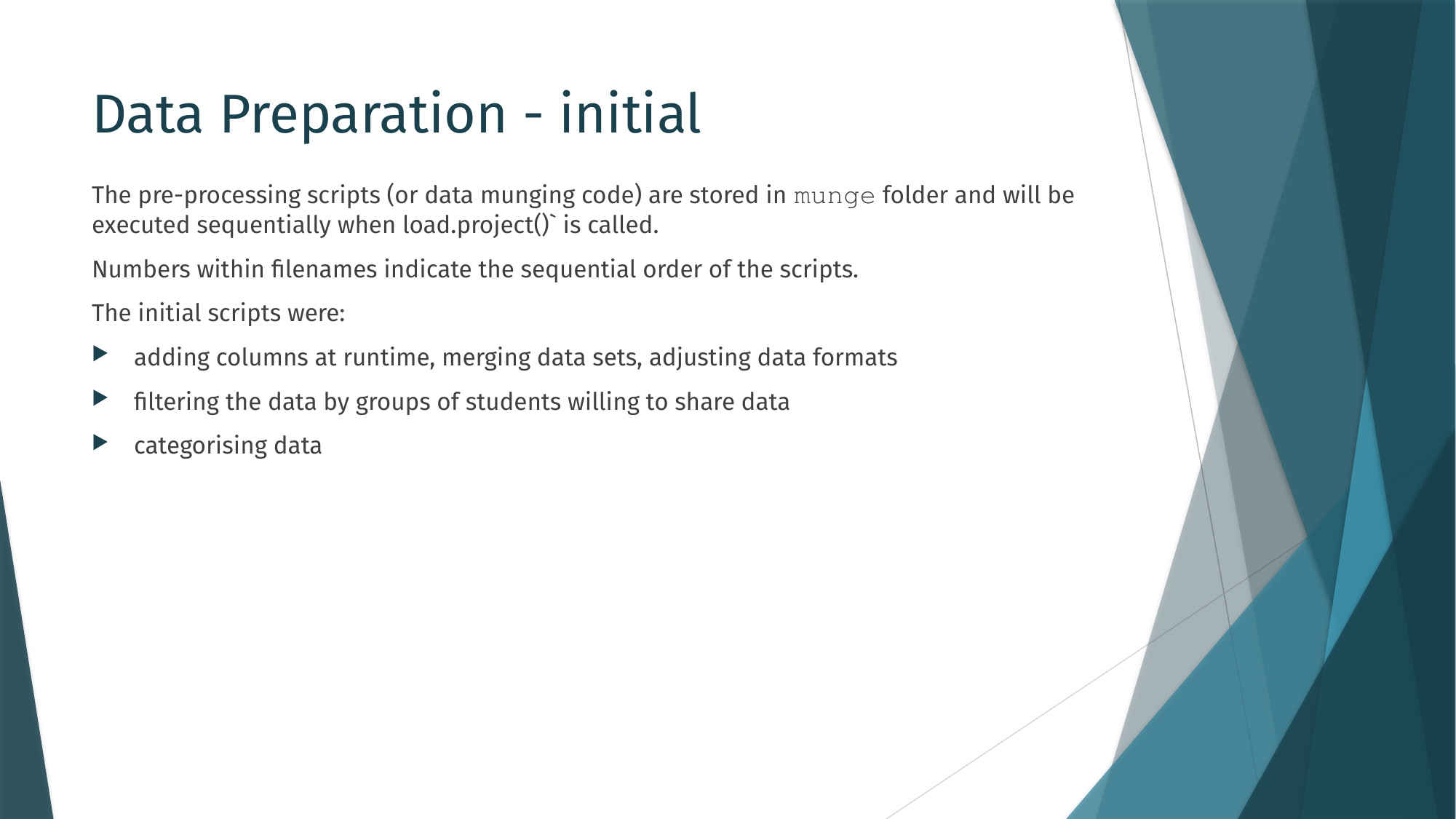

# Data Preparation - initial
The pre-processing scripts (or data munging code) are stored in munge folder and will be executed sequentially when load.project()` is called.
Numbers within filenames indicate the sequential order of the scripts.
The initial scripts were:
adding columns at runtime, merging data sets, adjusting data formats
filtering the data by groups of students willing to share data
categorising data